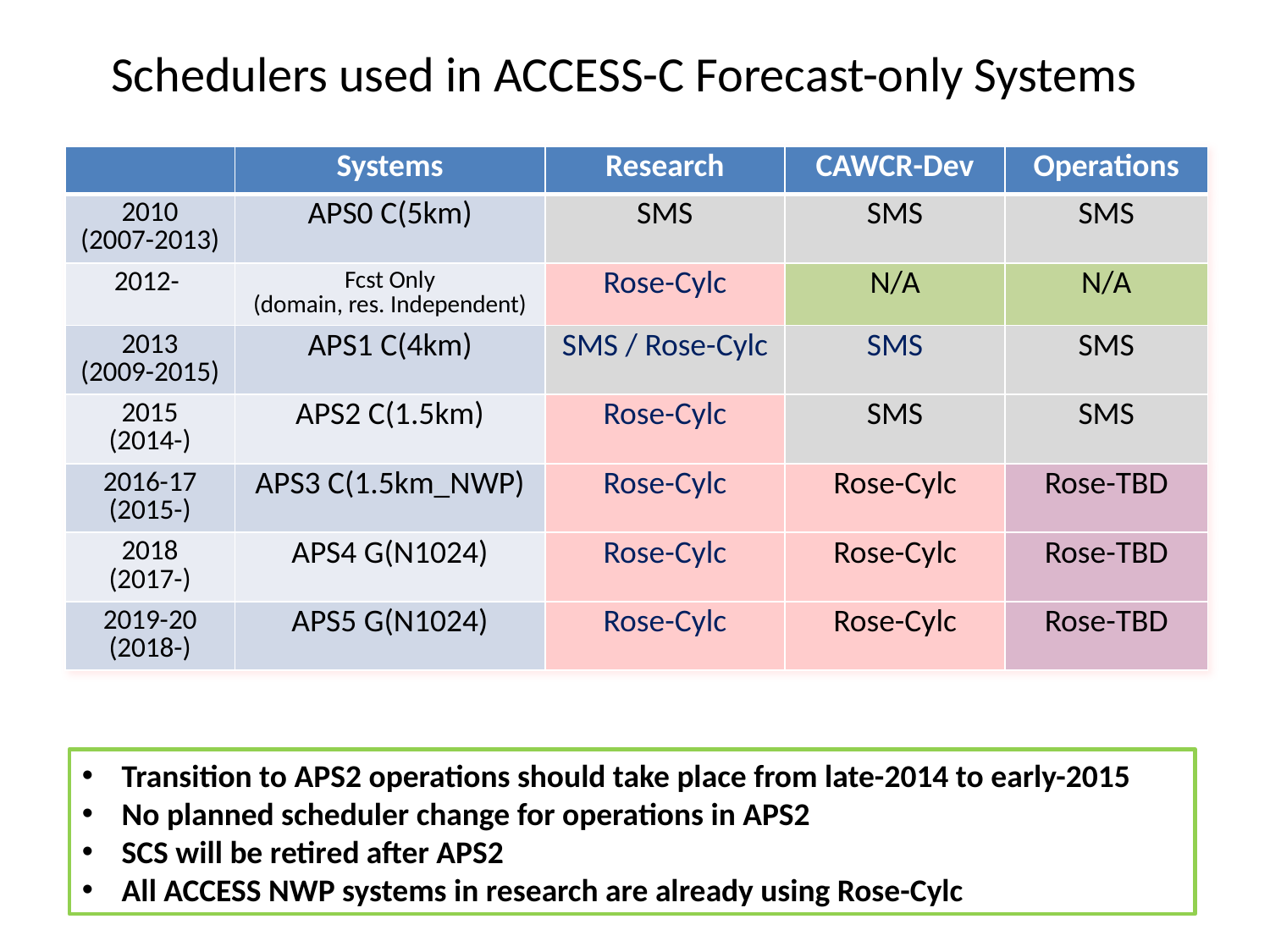

# Schedulers used in ACCESS-C Forecast-only Systems
|  | Systems | Research | CAWCR-Dev | Operations |
| --- | --- | --- | --- | --- |
| 2010 (2007-2013) | APS0 C(5km) | SMS | SMS | SMS |
| 2012- | Fcst Only (domain, res. Independent) | Rose-Cylc | N/A | N/A |
| 2013 (2009-2015) | APS1 C(4km) | SMS / Rose-Cylc | SMS | SMS |
| 2015 (2014-) | APS2 C(1.5km) | Rose-Cylc | SMS | SMS |
| 2016-17 (2015-) | APS3 C(1.5km\_NWP) | Rose-Cylc | Rose-Cylc | Rose-TBD |
| 2018 (2017-) | APS4 G(N1024) | Rose-Cylc | Rose-Cylc | Rose-TBD |
| 2019-20 (2018-) | APS5 G(N1024) | Rose-Cylc | Rose-Cylc | Rose-TBD |
Transition to APS2 operations should take place from late-2014 to early-2015
No planned scheduler change for operations in APS2
SCS will be retired after APS2
All ACCESS NWP systems in research are already using Rose-Cylc